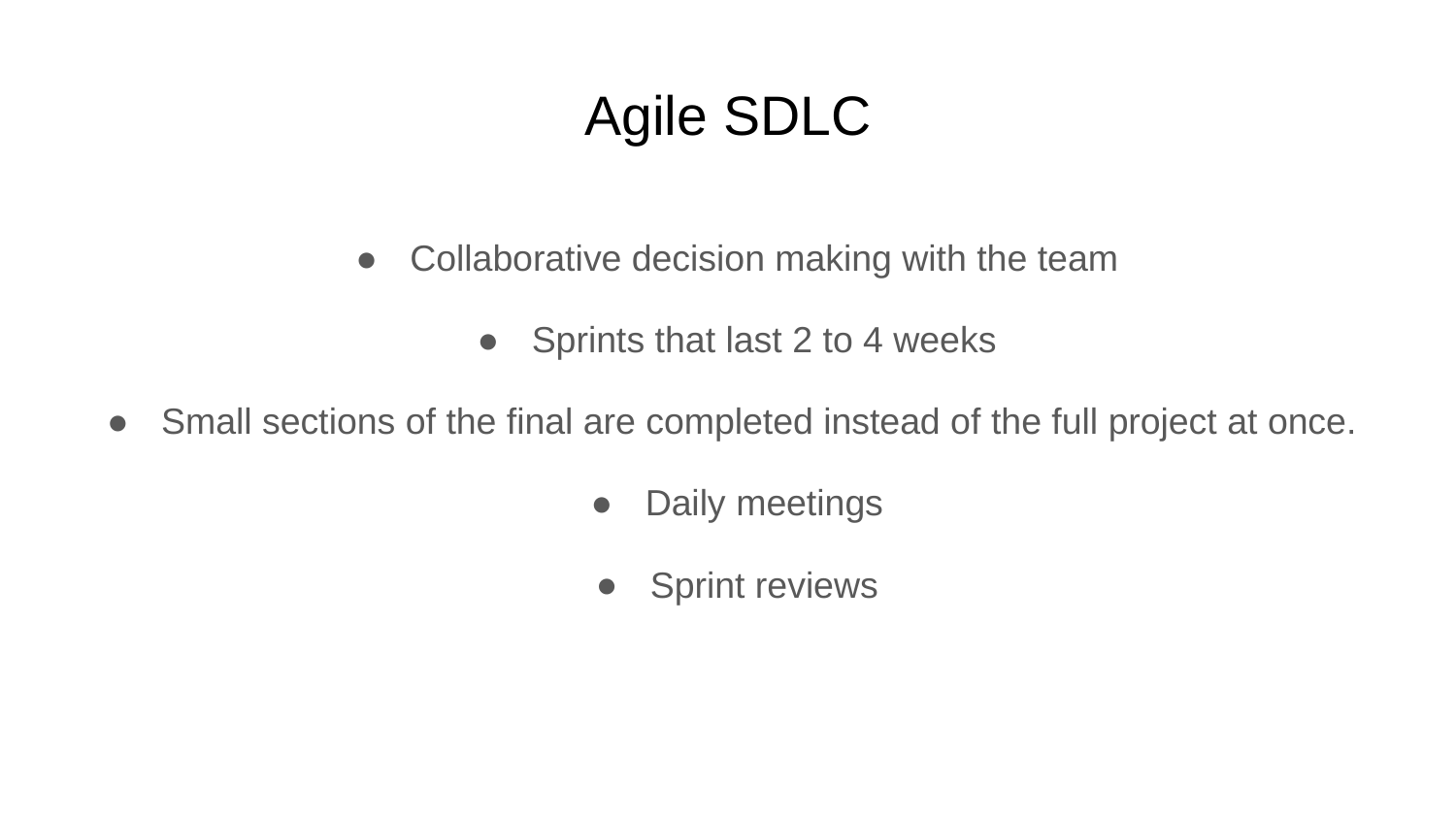

# Agile SDLC
Collaborative decision making with the team
Sprints that last 2 to 4 weeks
Small sections of the final are completed instead of the full project at once.
Daily meetings
Sprint reviews